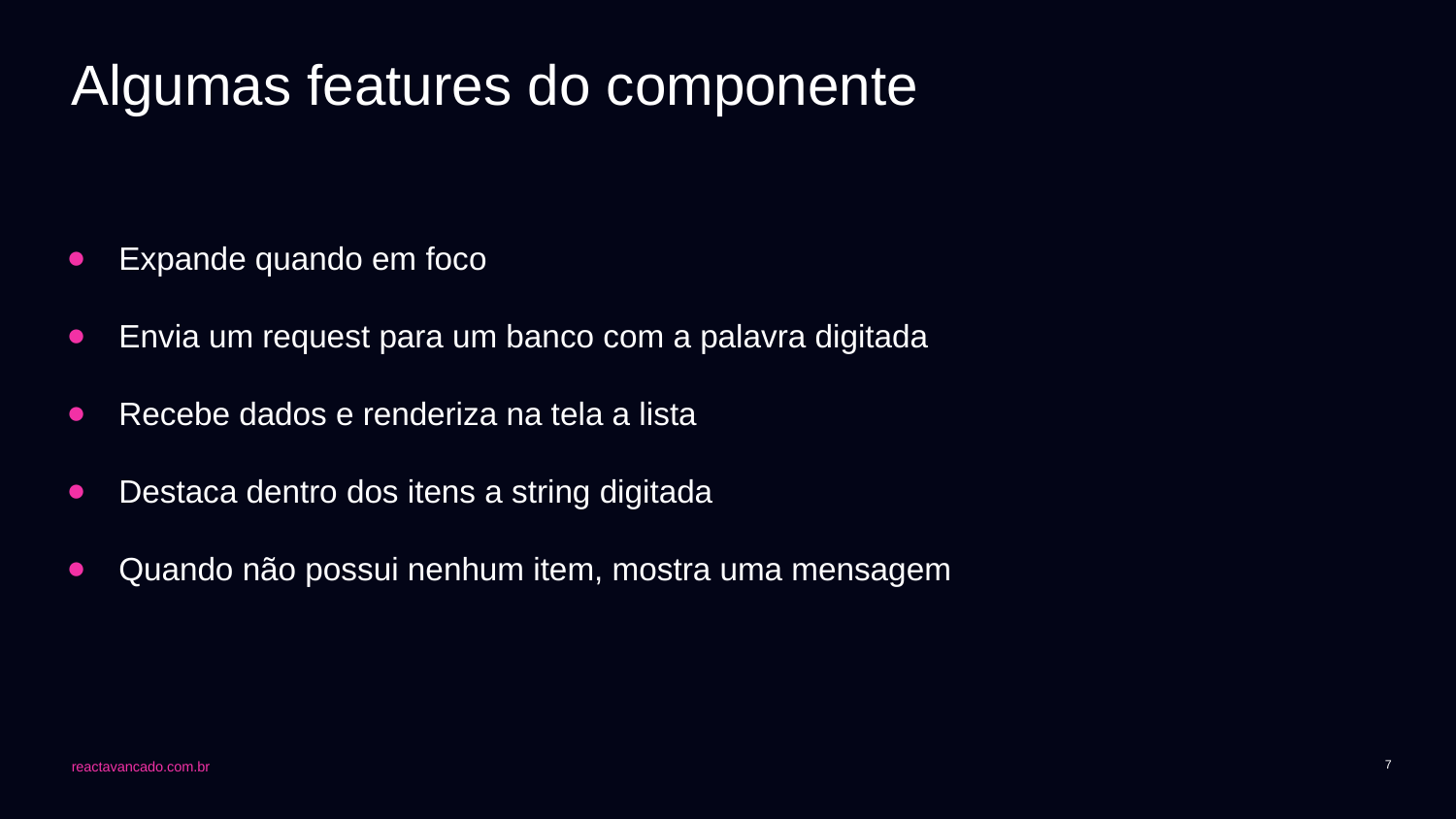

# Algumas features do componente
Expande quando em foco
Envia um request para um banco com a palavra digitada
Recebe dados e renderiza na tela a lista
Destaca dentro dos itens a string digitada
Quando não possui nenhum item, mostra uma mensagem